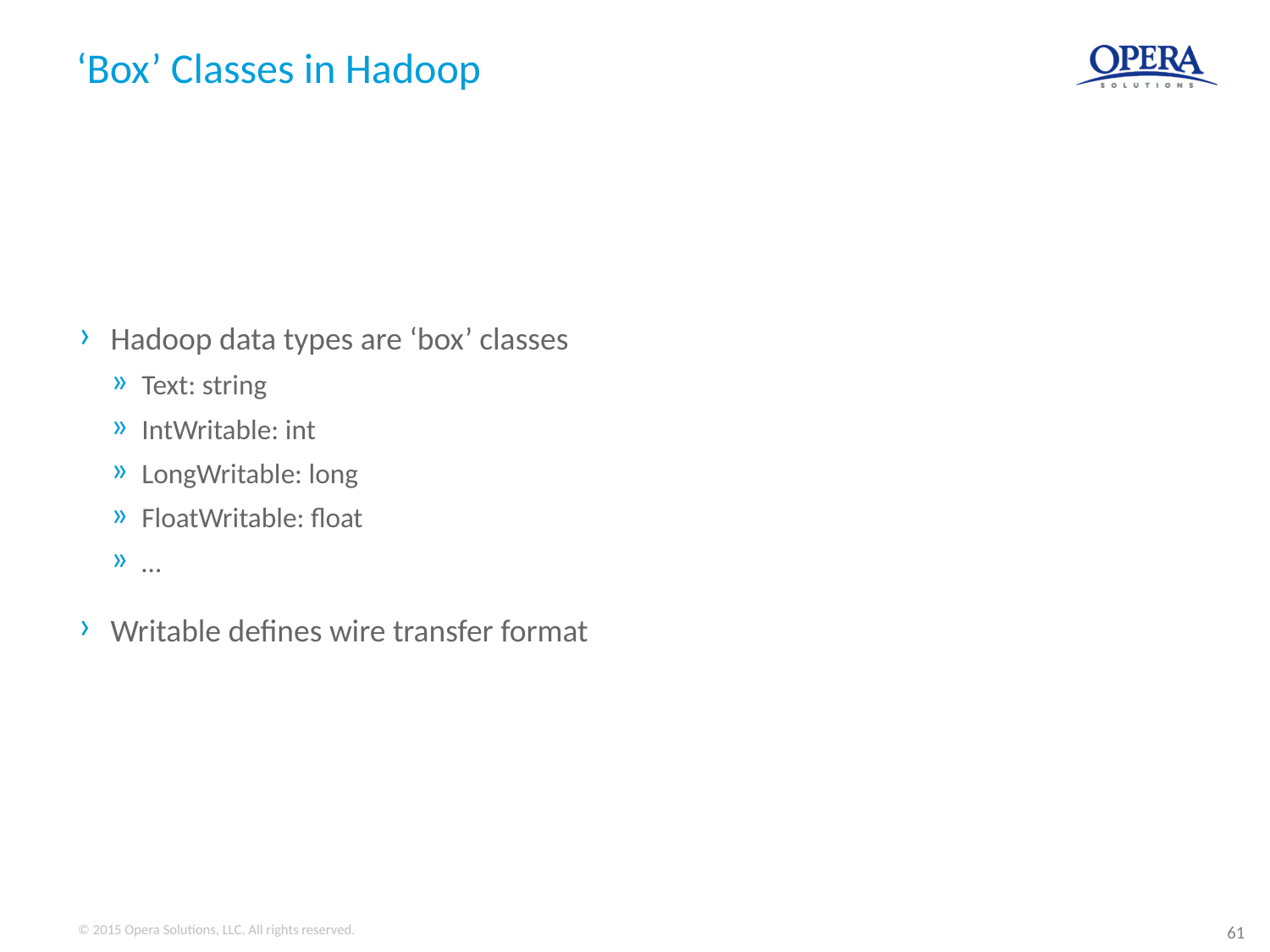

# ‘Box’ Classes in Hadoop
Hadoop data types are ‘box’ classes
Text: string
IntWritable: int
LongWritable: long
FloatWritable: float
…
Writable defines wire transfer format